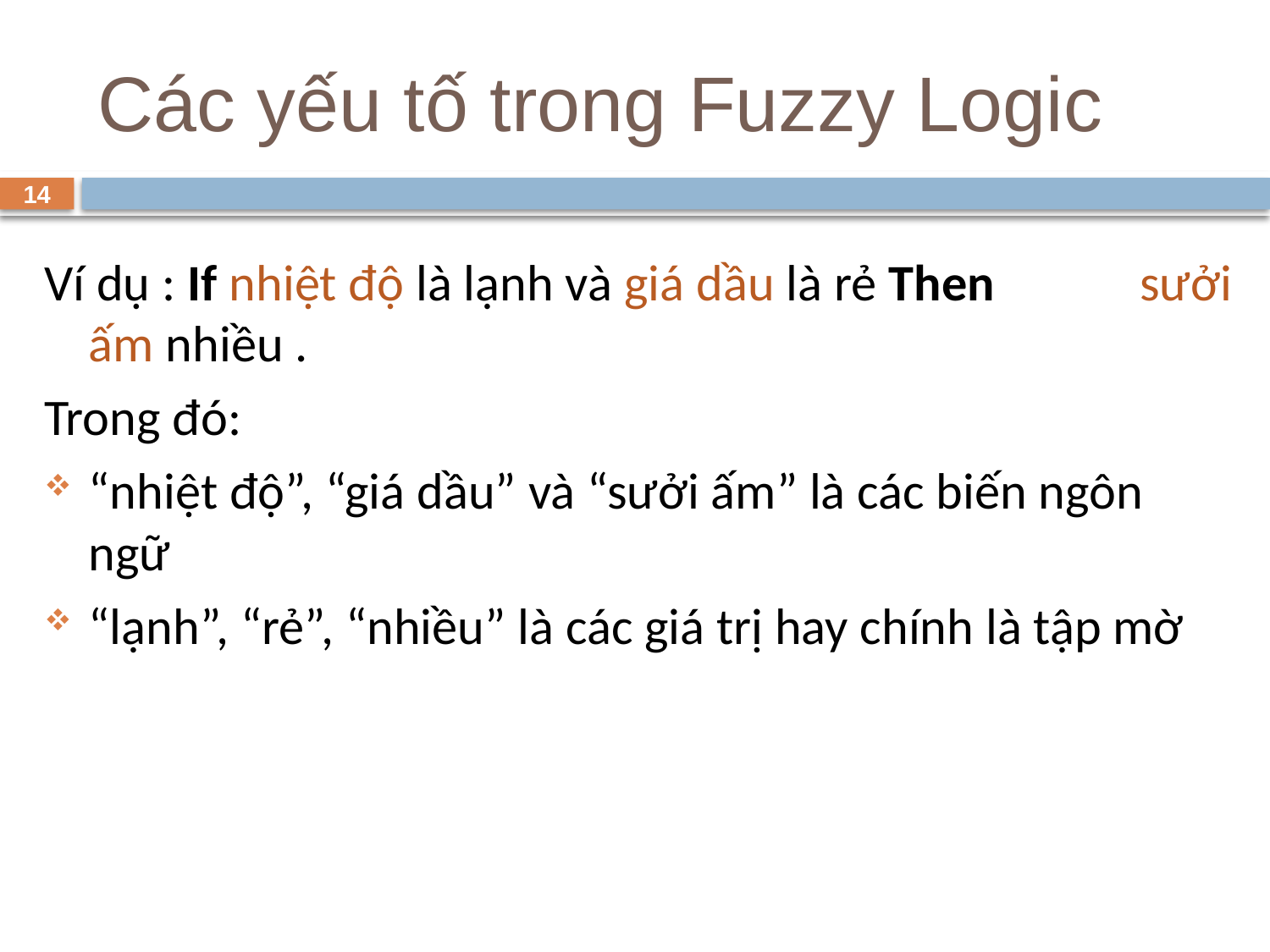

# Các yếu tố trong Fuzzy Logic
14
Ví dụ : If nhiệt độ là lạnh và giá dầu là rẻ Then       	   sưởi ấm nhiều .
Trong đó:
“nhiệt độ”, “giá dầu” và “sưởi ấm” là các biến ngôn ngữ
“lạnh”, “rẻ”, “nhiều” là các giá trị hay chính là tập mờ